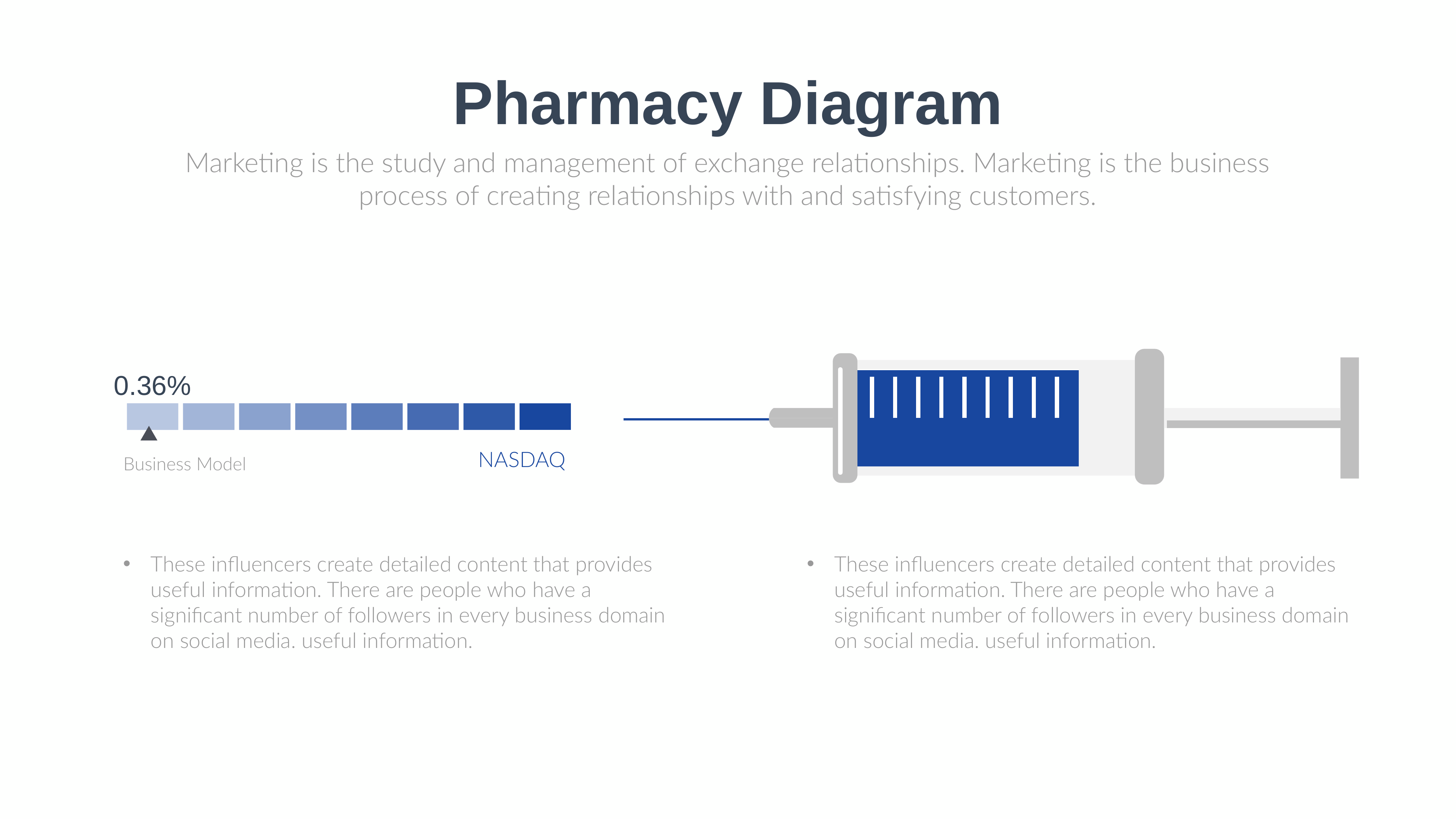

Pharmacy Diagram
Marketing is the study and management of exchange relationships. Marketing is the business process of creating relationships with and satisfying customers.

0.36%

NASDAQ
Business Model
These influencers create detailed content that provides useful information. There are people who have a significant number of followers in every business domain on social media. useful information.
These influencers create detailed content that provides useful information. There are people who have a significant number of followers in every business domain on social media. useful information.